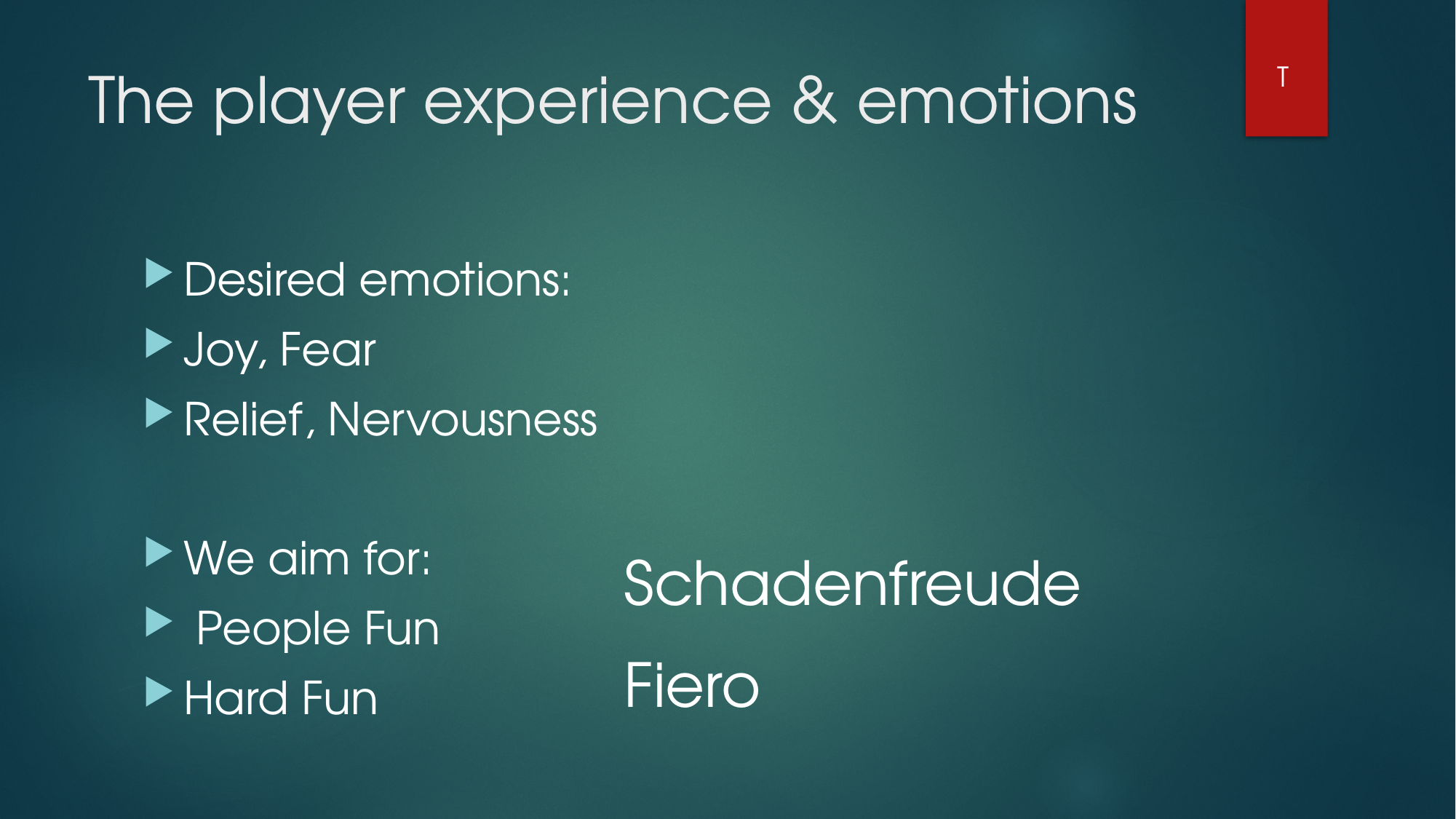

# The player experience & emotions
T
Desired emotions:
Joy, Fear
Relief, Nervousness

We aim for:
 People Fun
Hard Fun

Schadenfreude
Fiero